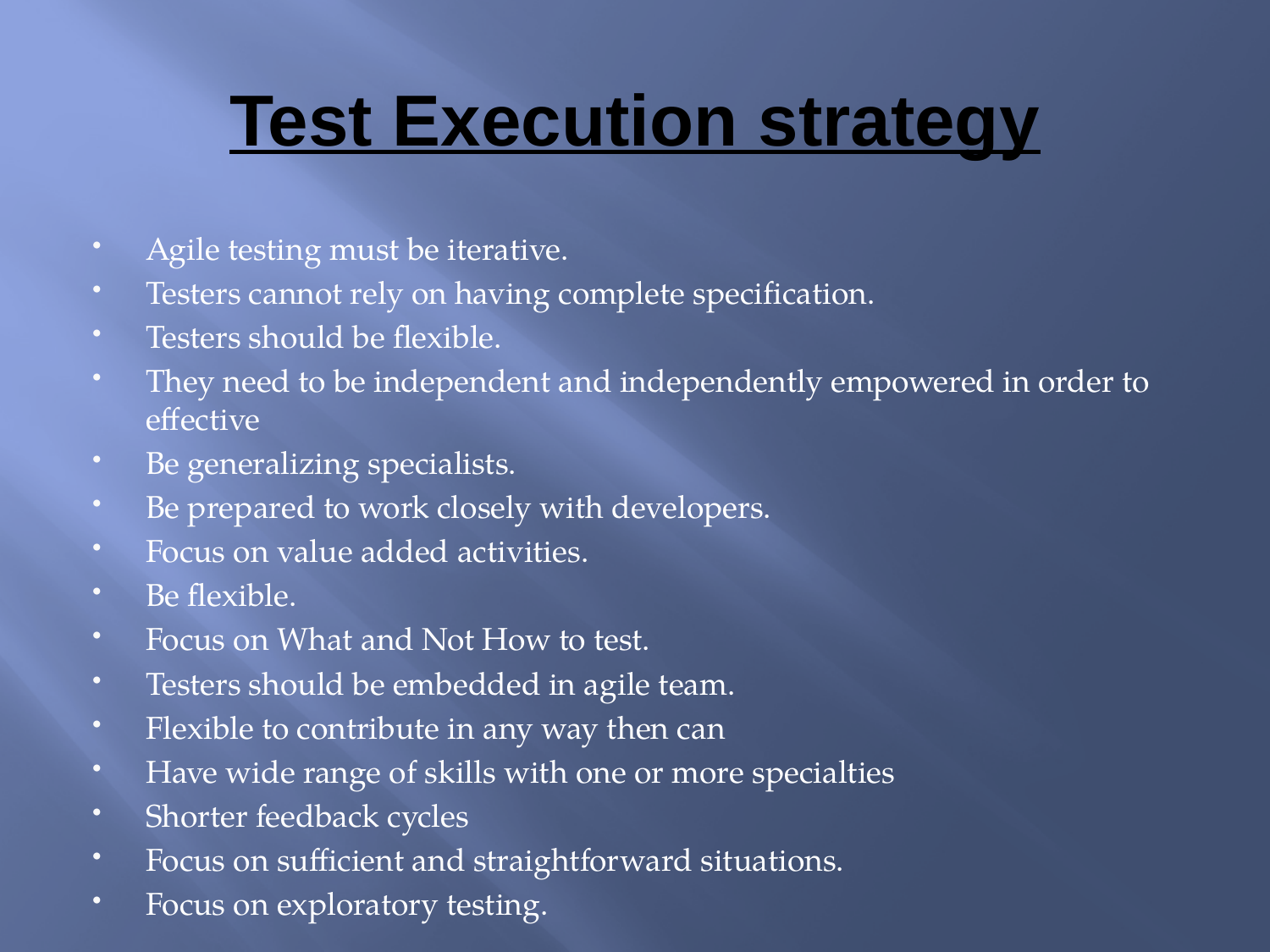

# Test Execution strategy
Agile testing must be iterative.
Testers cannot rely on having complete specification.
Testers should be flexible.
They need to be independent and independently empowered in order to effective
Be generalizing specialists.
Be prepared to work closely with developers.
Focus on value added activities.
Be flexible.
Focus on What and Not How to test.
Testers should be embedded in agile team.
Flexible to contribute in any way then can
Have wide range of skills with one or more specialties
Shorter feedback cycles
Focus on sufficient and straightforward situations.
Focus on exploratory testing.